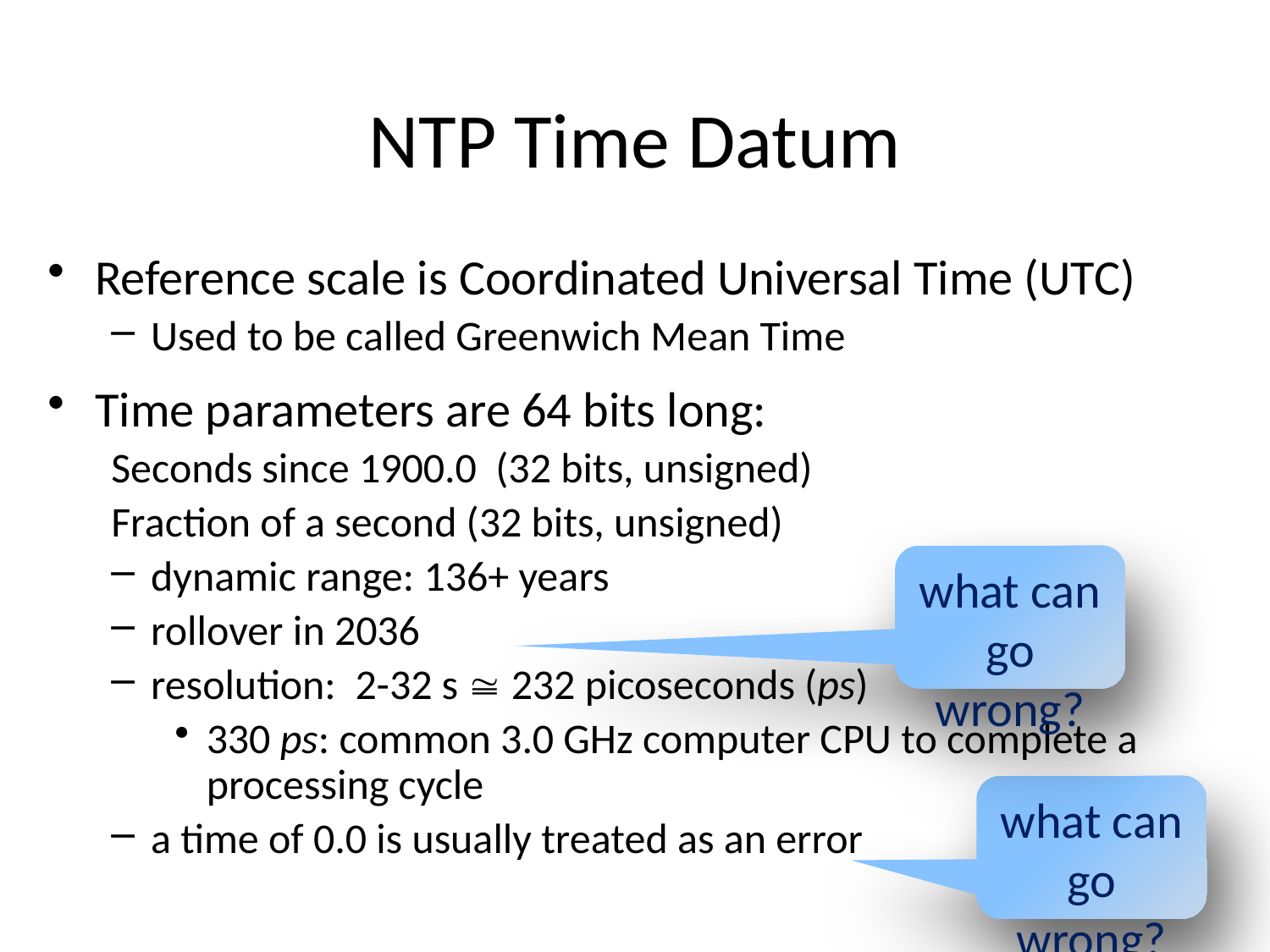

# NTP Time Datum
Reference scale is Coordinated Universal Time (UTC)
Used to be called Greenwich Mean Time
Time parameters are 64 bits long:
Seconds since 1900.0  (32 bits, unsigned)
Fraction of a second (32 bits, unsigned)
dynamic range: 136+ years
rollover in 2036
resolution:  2-32 s ≅ 232 picoseconds (ps)
330 ps: common 3.0 GHz computer CPU to complete a processing cycle
a time of 0.0 is usually treated as an error
what can go wrong?

what can go wrong?